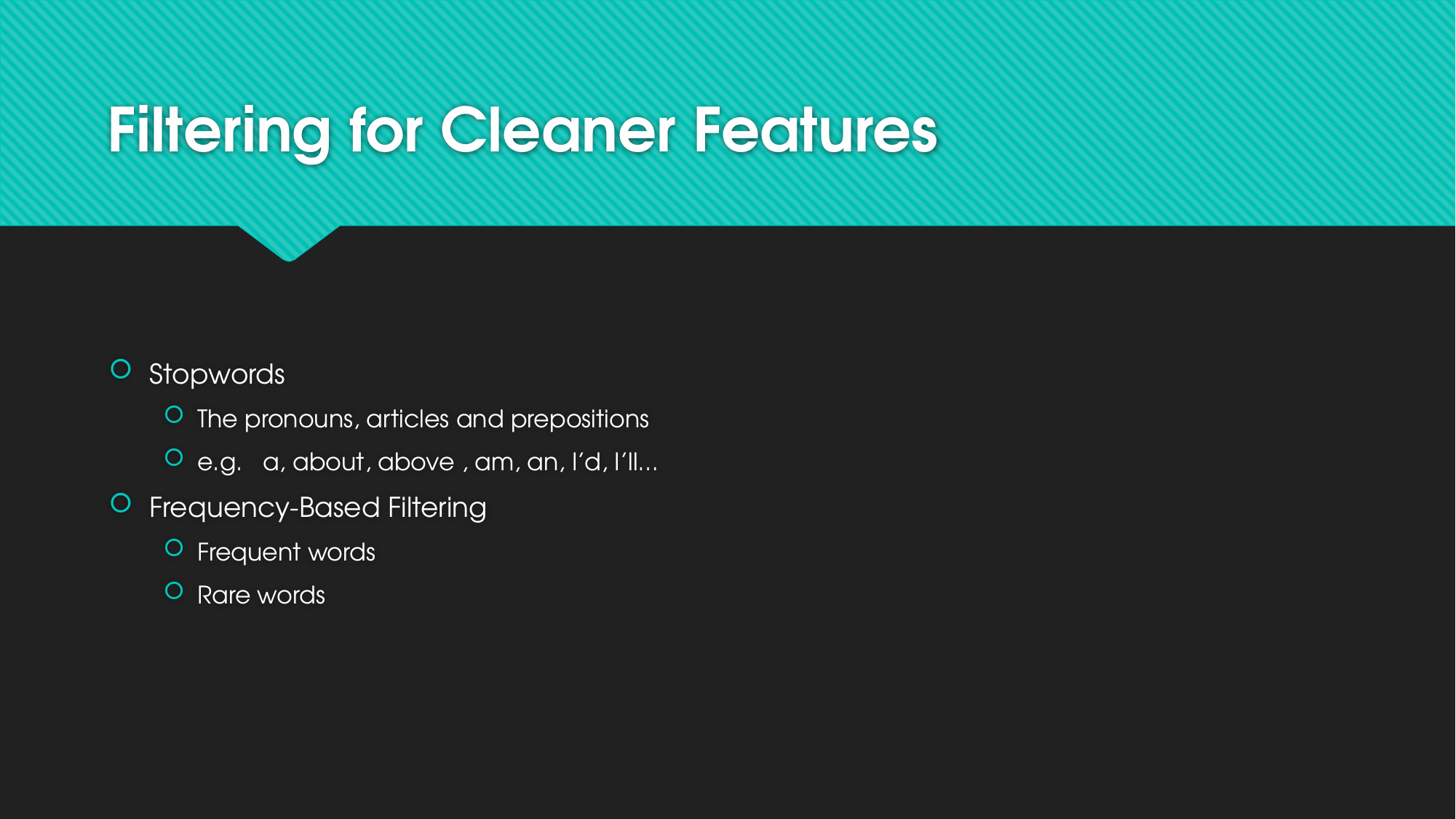

# Filtering for Cleaner Features
Stopwords
The pronouns, articles and prepositions
e.g.   a, about, above , am, an, I’d, I’ll…
Frequency-Based Filtering
Frequent words
Rare words